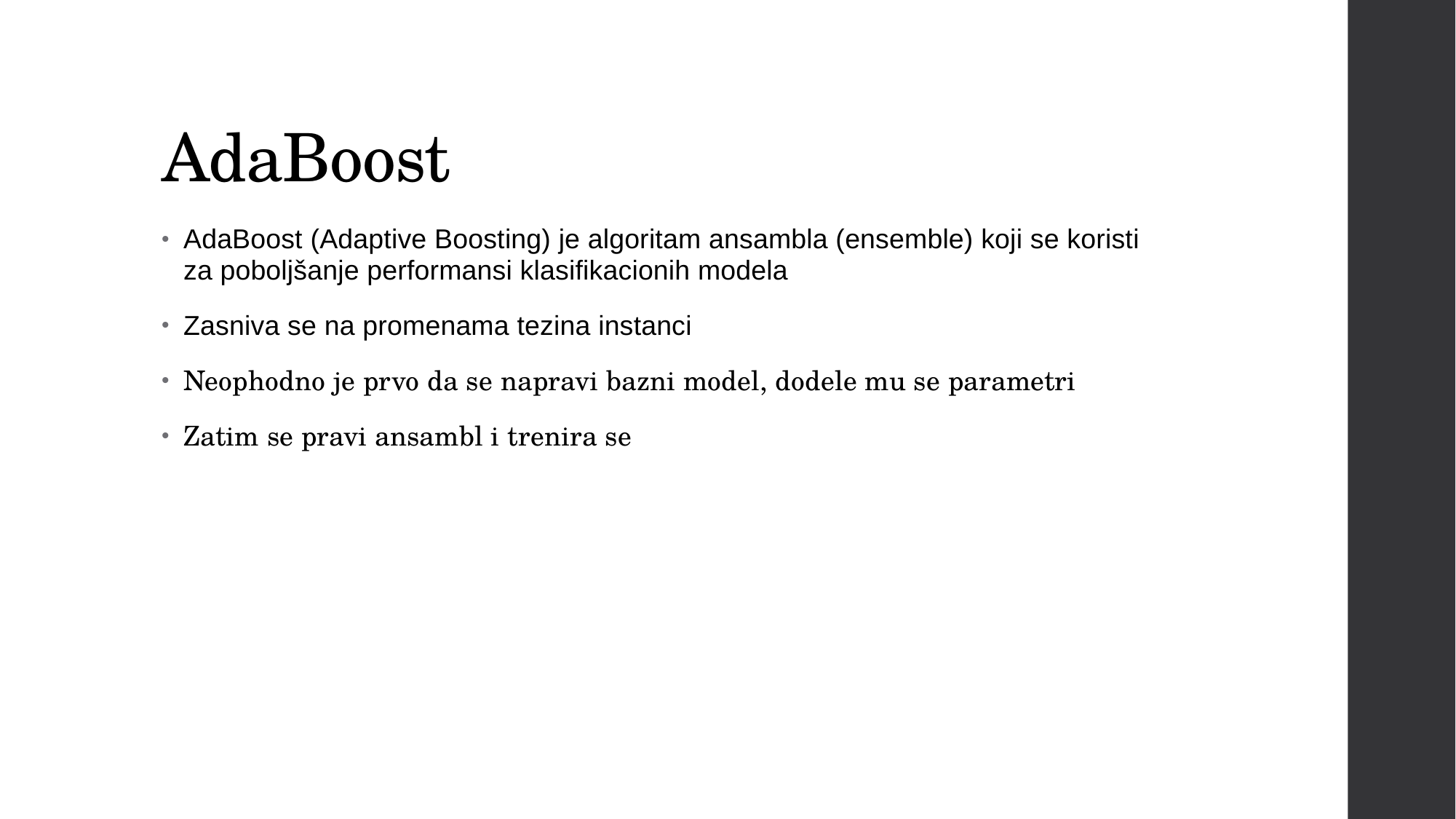

# AdaBoost
AdaBoost (Adaptive Boosting) je algoritam ansambla (ensemble) koji se koristi za poboljšanje performansi klasifikacionih modela
Zasniva se na promenama tezina instanci
Neophodno je prvo da se napravi bazni model, dodele mu se parametri
Zatim se pravi ansambl i trenira se